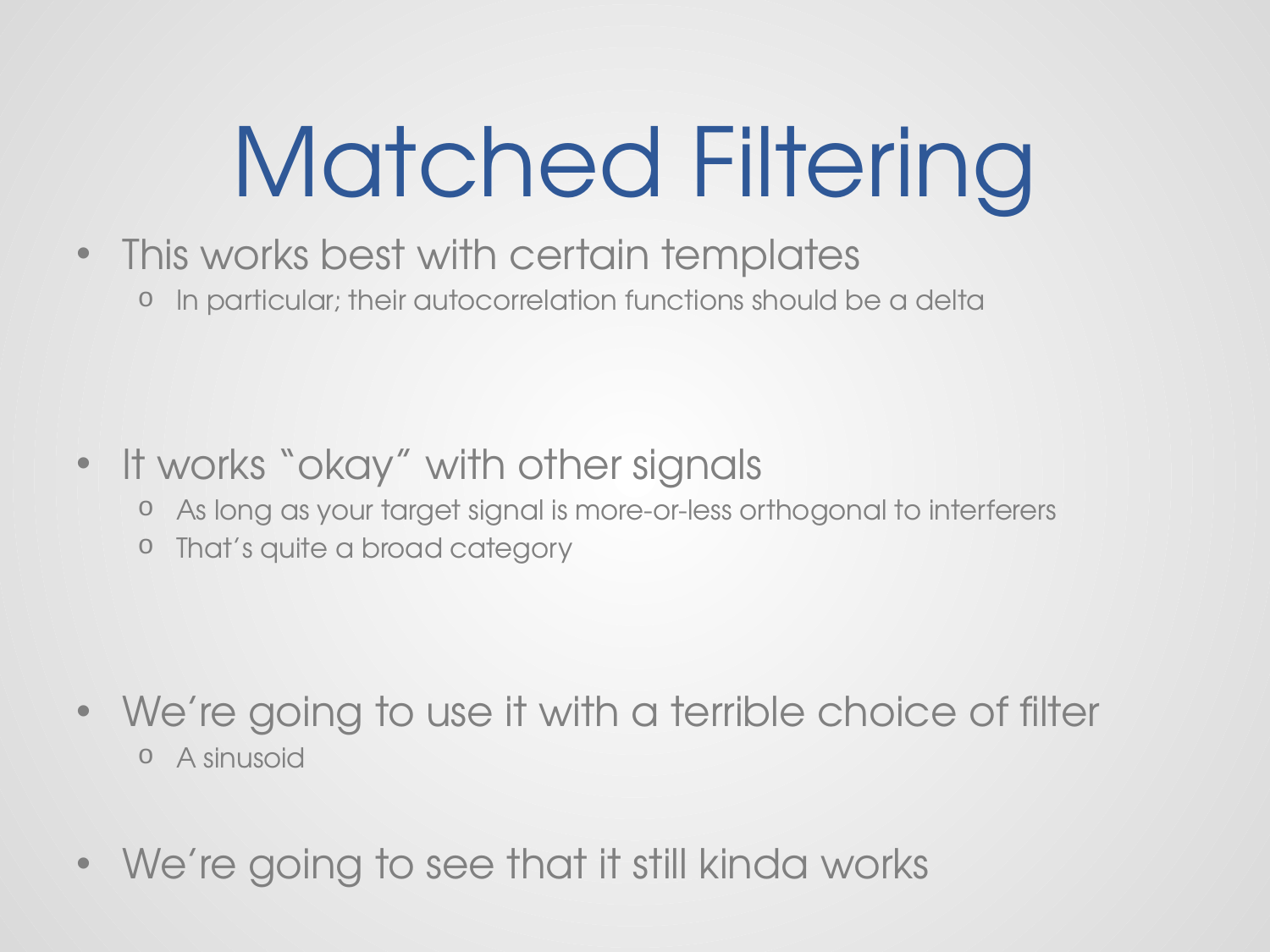

# Matched Filtering
This works best with certain templates
In particular; their autocorrelation functions should be a delta

It works “okay” with other signals
As long as your target signal is more-or-less orthogonal to interferers
That’s quite a broad category

We’re going to use it with a terrible choice of filter
A sinusoid

We’re going to see that it still kinda works